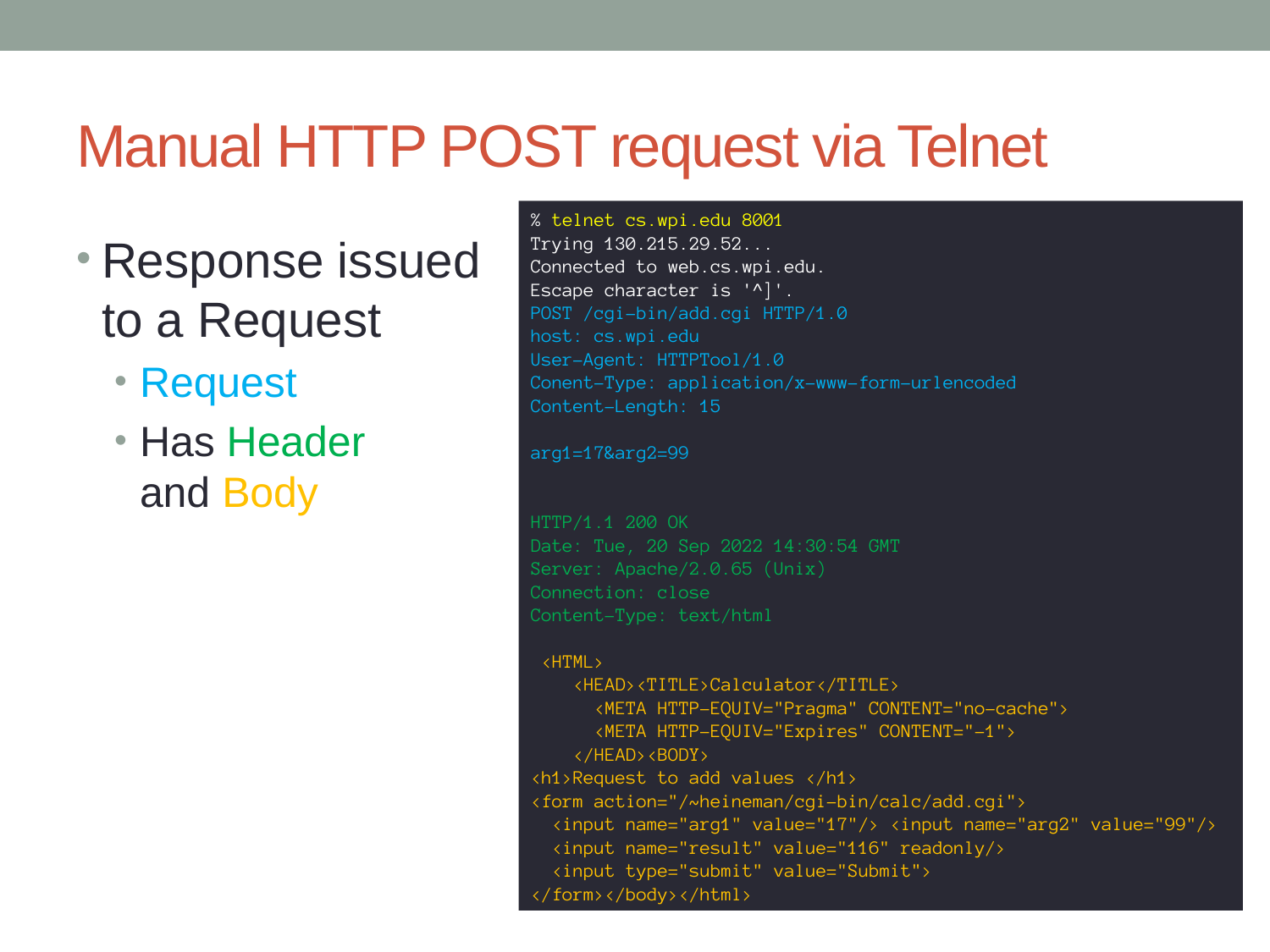

# Manual HTTP POST request via Telnet
% telnet cs.wpi.edu 8001
Trying 130.215.29.52...
Connected to web.cs.wpi.edu.
Escape character is '^]'.
POST /cgi-bin/add.cgi HTTP/1.0
host: cs.wpi.edu
User-Agent: HTTPTool/1.0
Conent-Type: application/x-www-form-urlencoded
Content-Length: 15

arg1=17&arg2=99

HTTP/1.1 200 OK
Date: Tue, 20 Sep 2022 14:30:54 GMT
Server: Apache/2.0.65 (Unix)
Connection: close
Content-Type: text/html

 <HTML>
    <HEAD><TITLE>Calculator</TITLE>
      <META HTTP-EQUIV="Pragma" CONTENT="no-cache">
      <META HTTP-EQUIV="Expires" CONTENT="-1">
    </HEAD><BODY>
<h1>Request to add values </h1>
<form action="/~heineman/cgi-bin/calc/add.cgi">
  <input name="arg1" value="17"/> <input name="arg2" value="99"/>
  <input name="result" value="116" readonly/>
  <input type="submit" value="Submit">
</form></body></html>
Response issued
to a Request
Request
Has Header
and Body